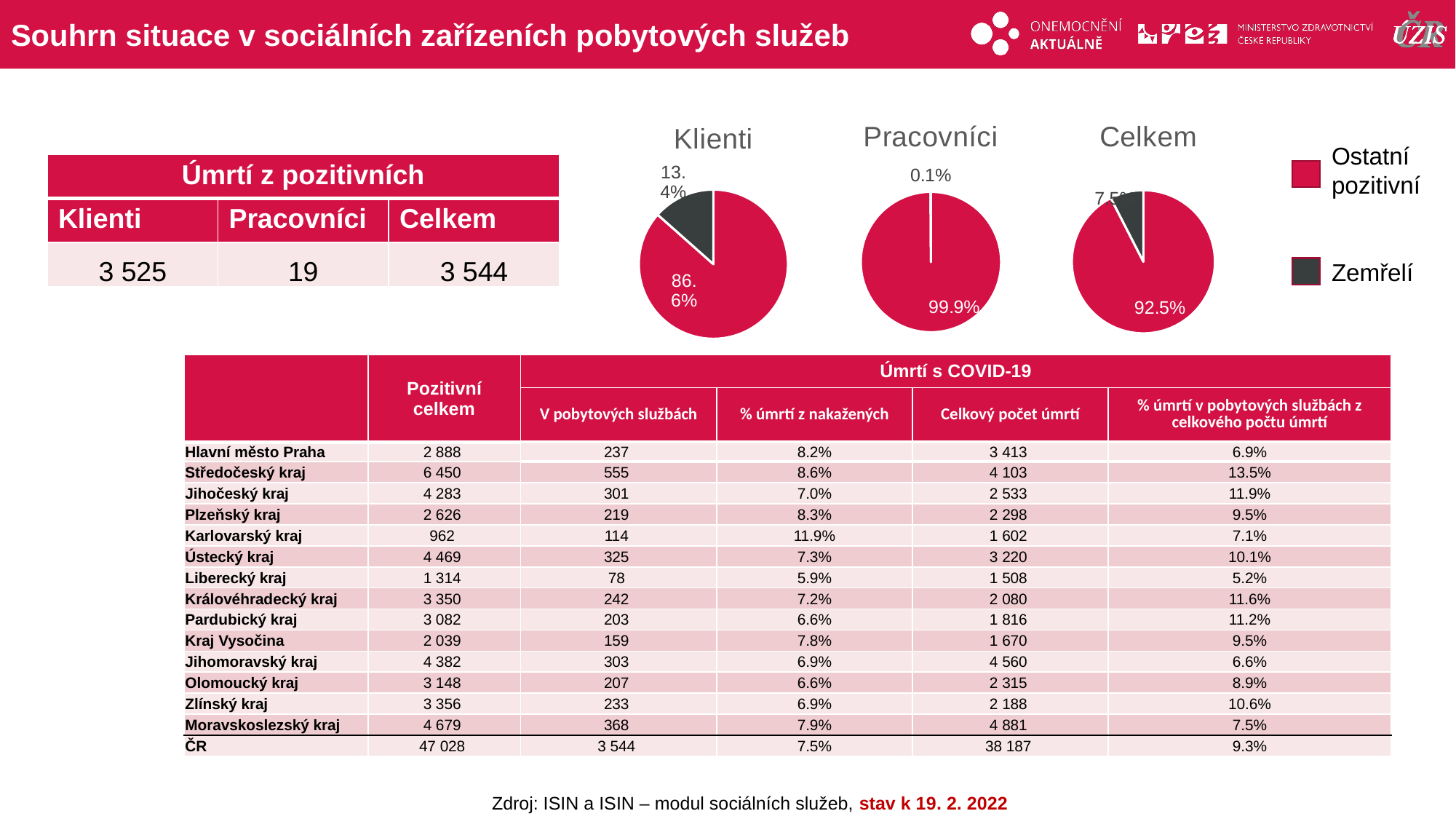

# Souhrn situace v sociálních zařízeních pobytových služeb

### Chart: Celkem

| Category | Sloupec3 |
|---|---|
| Celkový počet | 0.9246406396189504 |
| Pozitivních | 0.07535936038104958 |

### Chart: Pracovníci

| Category | Sloupec2 |
|---|---|
| Celkový počet | 0.9990870651547185 |
| Pozitivních | 0.0009129348452815683 |

### Chart: Klienti

| Category | Sloupec1 |
|---|---|
| Celkový počet | 0.8655401281660055 |
| Pozitivních | 0.13445987183399452 |
Ostatní
pozitivní

Zemřelí
| Úmrtí z pozitivních |  |  |
| --- | --- | --- |
| Klienti | Pracovníci | Celkem |
| 3 525 | 19 | 3 544 |

|  | Pozitivní celkem | Úmrtí s COVID-19 |  |  |  |
| --- | --- | --- | --- | --- | --- |
|  |  | V pobytových službách | % úmrtí z nakažených | Celkový počet úmrtí | % úmrtí v pobytových službách z celkového počtu úmrtí |
| Hlavní město Praha | 2 888 | 237 | 8.2% | 3 413 | 6.9% |
| Středočeský kraj | 6 450 | 555 | 8.6% | 4 103 | 13.5% |
| Jihočeský kraj | 4 283 | 301 | 7.0% | 2 533 | 11.9% |
| Plzeňský kraj | 2 626 | 219 | 8.3% | 2 298 | 9.5% |
| Karlovarský kraj | 962 | 114 | 11.9% | 1 602 | 7.1% |
| Ústecký kraj | 4 469 | 325 | 7.3% | 3 220 | 10.1% |
| Liberecký kraj | 1 314 | 78 | 5.9% | 1 508 | 5.2% |
| Královéhradecký kraj | 3 350 | 242 | 7.2% | 2 080 | 11.6% |
| Pardubický kraj | 3 082 | 203 | 6.6% | 1 816 | 11.2% |
| Kraj Vysočina | 2 039 | 159 | 7.8% | 1 670 | 9.5% |
| Jihomoravský kraj | 4 382 | 303 | 6.9% | 4 560 | 6.6% |
| Olomoucký kraj | 3 148 | 207 | 6.6% | 2 315 | 8.9% |
| Zlínský kraj | 3 356 | 233 | 6.9% | 2 188 | 10.6% |
| Moravskoslezský kraj | 4 679 | 368 | 7.9% | 4 881 | 7.5% |
| ČR | 47 028 | 3 544 | 7.5% | 38 187 | 9.3% |
Zdroj: ISIN a ISIN – modul sociálních služeb, stav k 19. 2. 2022